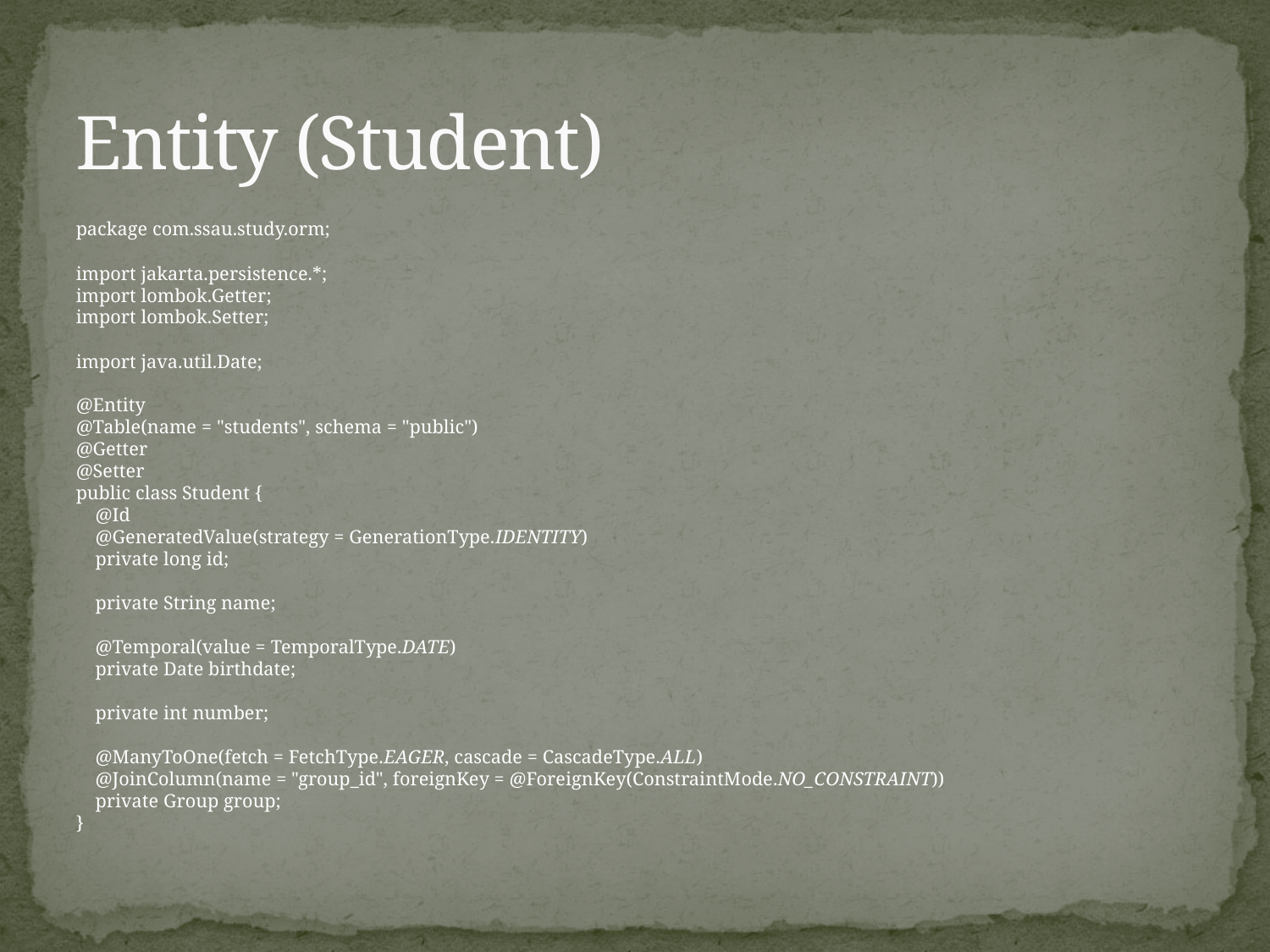

# Entity (Student)
package com.ssau.study.orm;
import jakarta.persistence.*;
import lombok.Getter;
import lombok.Setter;
import java.util.Date;
@Entity
@Table(name = "students", schema = "public")
@Getter
@Setter
public class Student {
    @Id
    @GeneratedValue(strategy = GenerationType.IDENTITY)
    private long id;
    private String name;
    @Temporal(value = TemporalType.DATE)
    private Date birthdate;
    private int number;
    @ManyToOne(fetch = FetchType.EAGER, cascade = CascadeType.ALL)
    @JoinColumn(name = "group_id", foreignKey = @ForeignKey(ConstraintMode.NO_CONSTRAINT))
    private Group group;
}